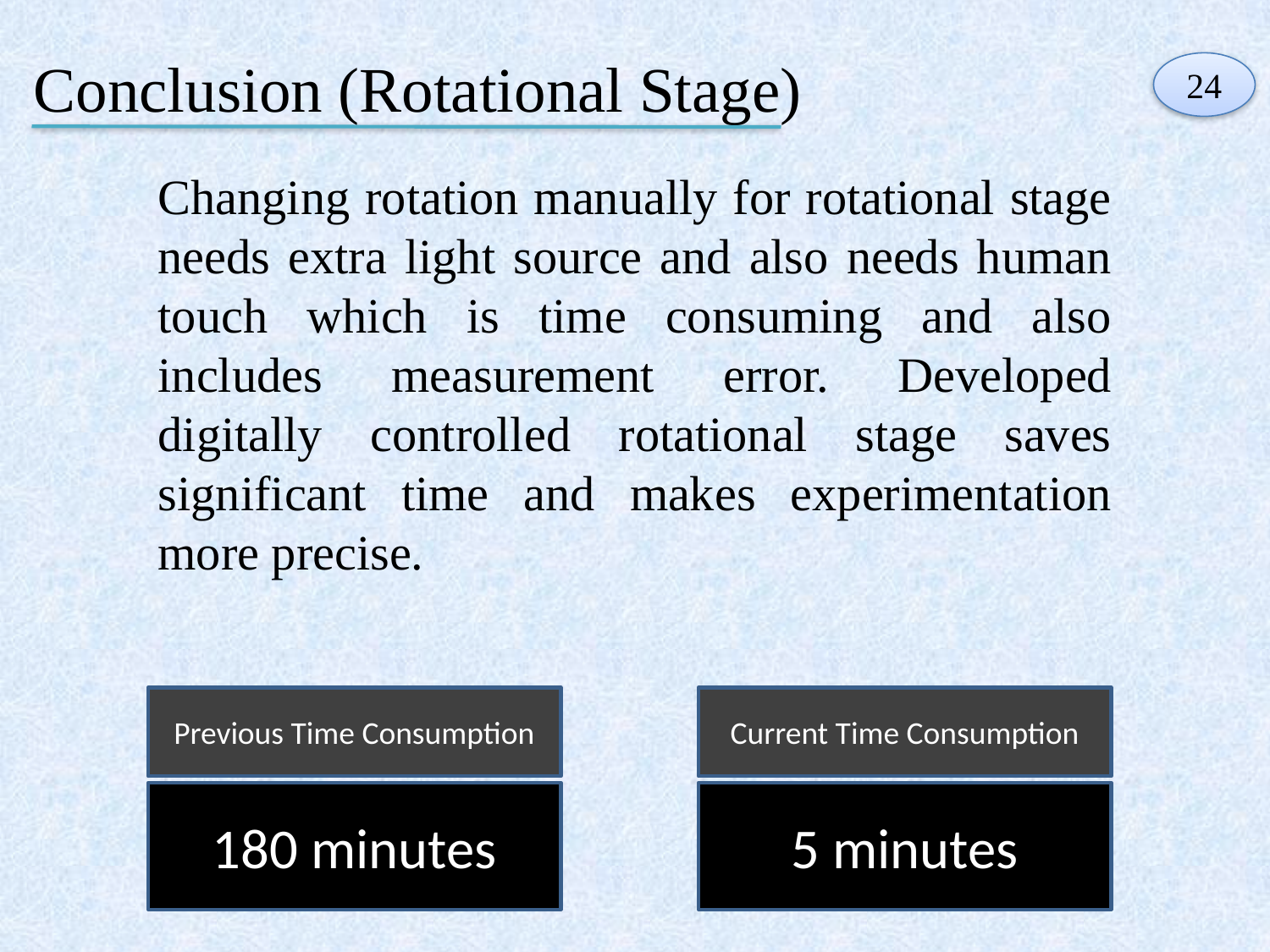

Conclusion (Rotational Stage)
24
Changing rotation manually for rotational stage needs extra light source and also needs human touch which is time consuming and also includes measurement error. Developed digitally controlled rotational stage saves significant time and makes experimentation more precise.

Previous Time Consumption
Current Time Consumption
180 minutes
5 minutes